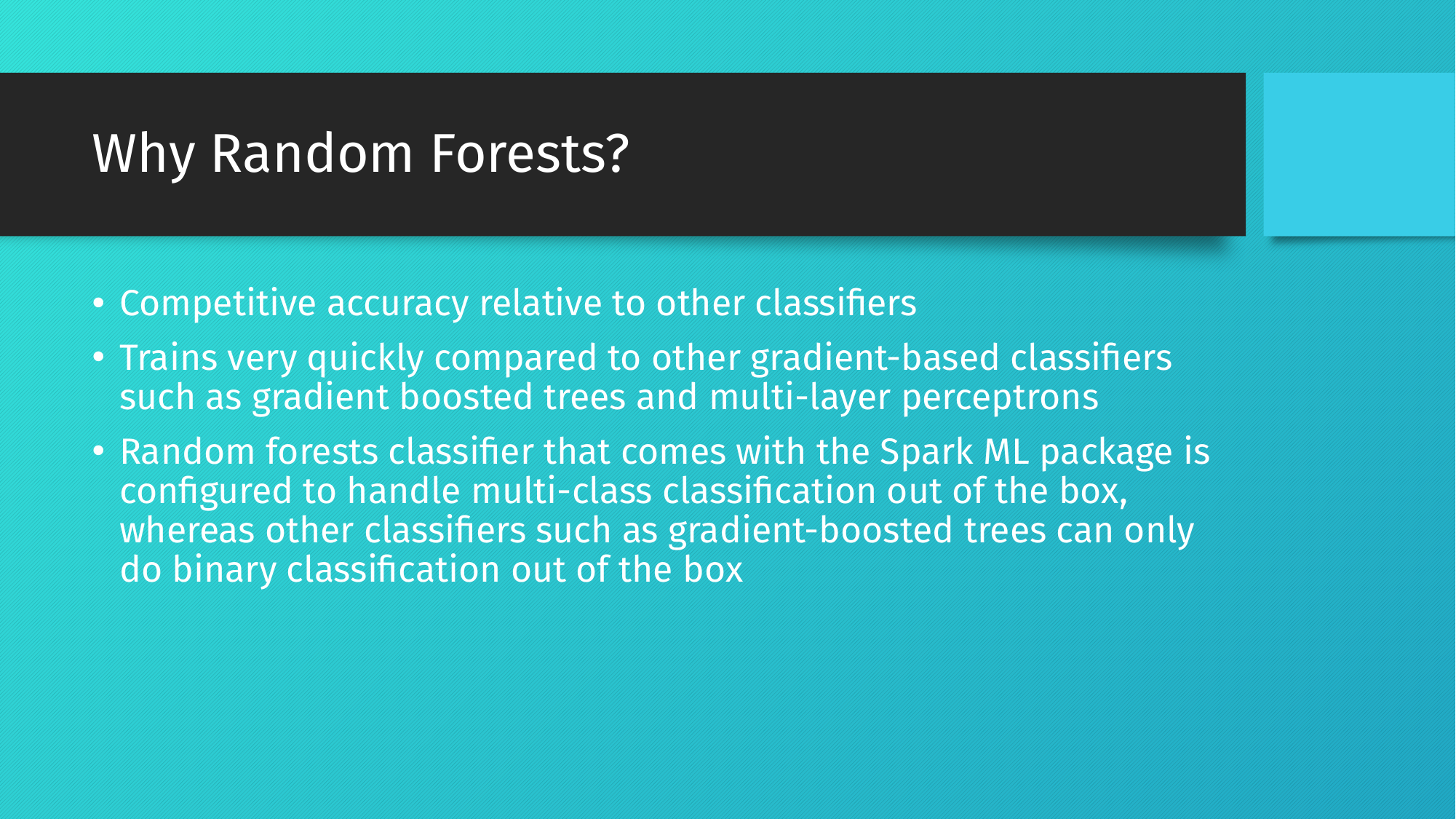

# Why Random Forests?
Competitive accuracy relative to other classifiers
Trains very quickly compared to other gradient-based classifiers such as gradient boosted trees and multi-layer perceptrons
Random forests classifier that comes with the Spark ML package is configured to handle multi-class classification out of the box, whereas other classifiers such as gradient-boosted trees can only do binary classification out of the box